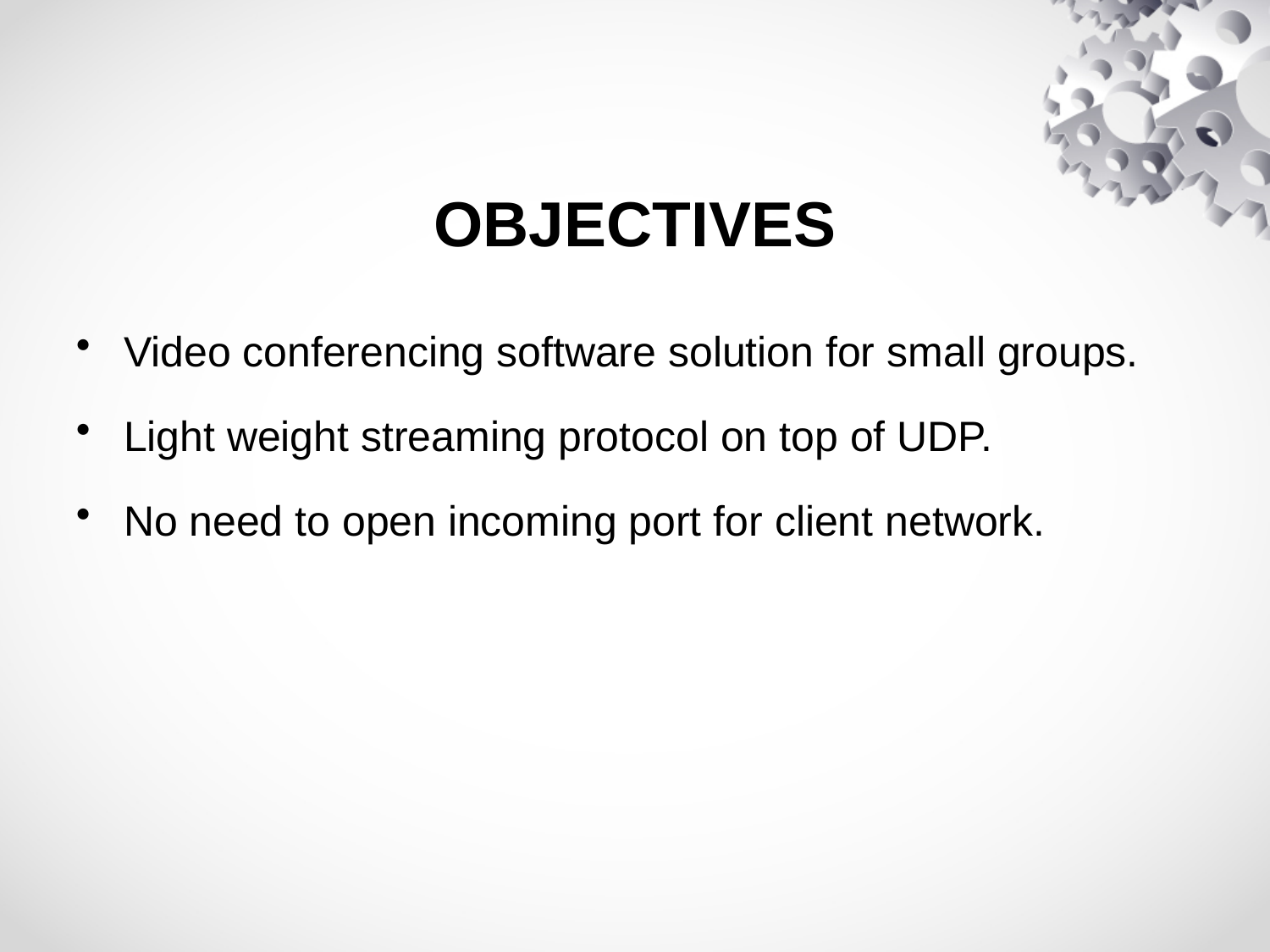

# OBJECTIVES
Video conferencing software solution for small groups.
Light weight streaming protocol on top of UDP.
No need to open incoming port for client network.